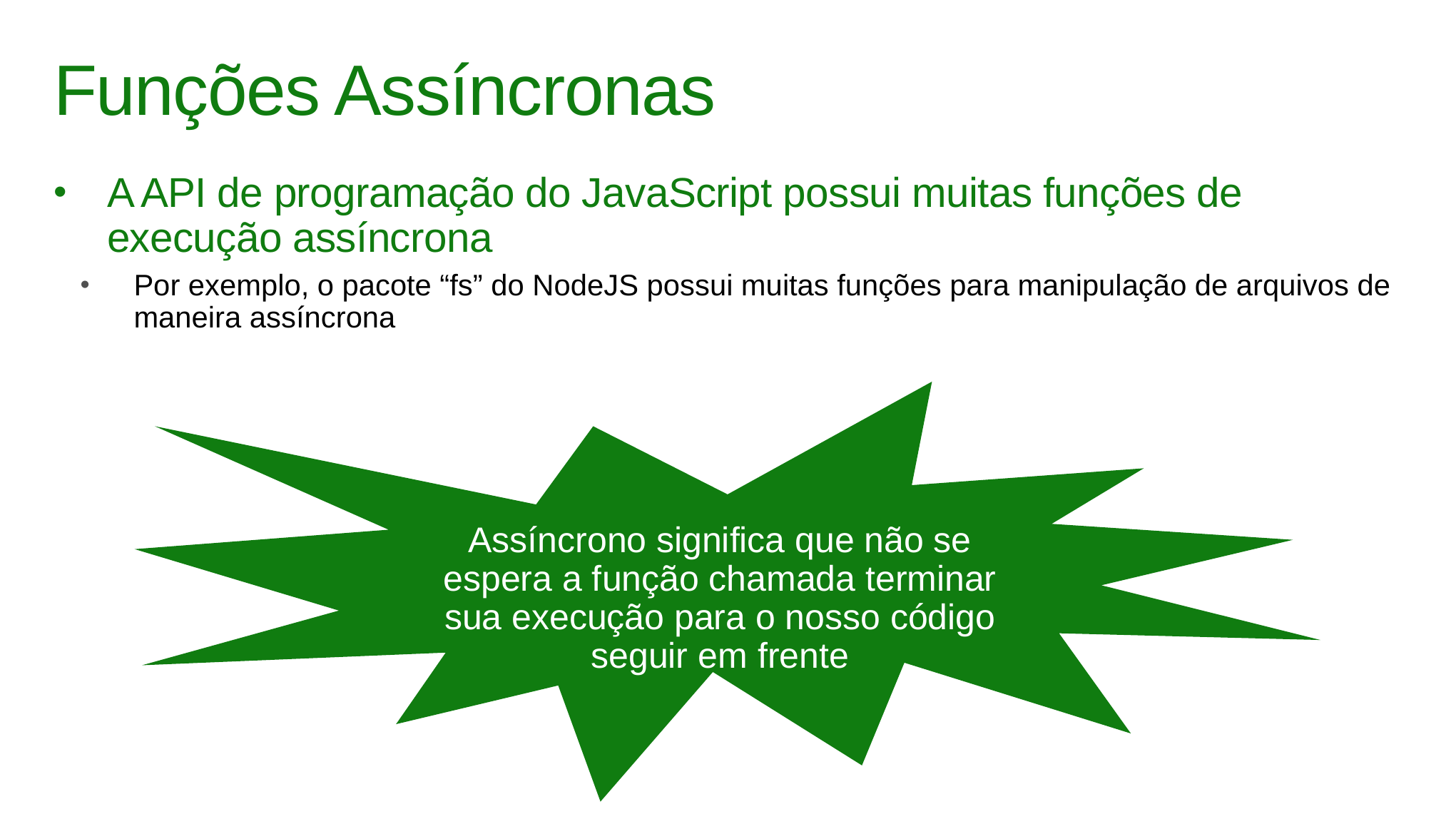

# Funções Assíncronas
A API de programação do JavaScript possui muitas funções de execução assíncrona
Por exemplo, o pacote “fs” do NodeJS possui muitas funções para manipulação de arquivos de maneira assíncrona
Assíncrono significa que não se espera a função chamada terminar sua execução para o nosso código seguir em frente